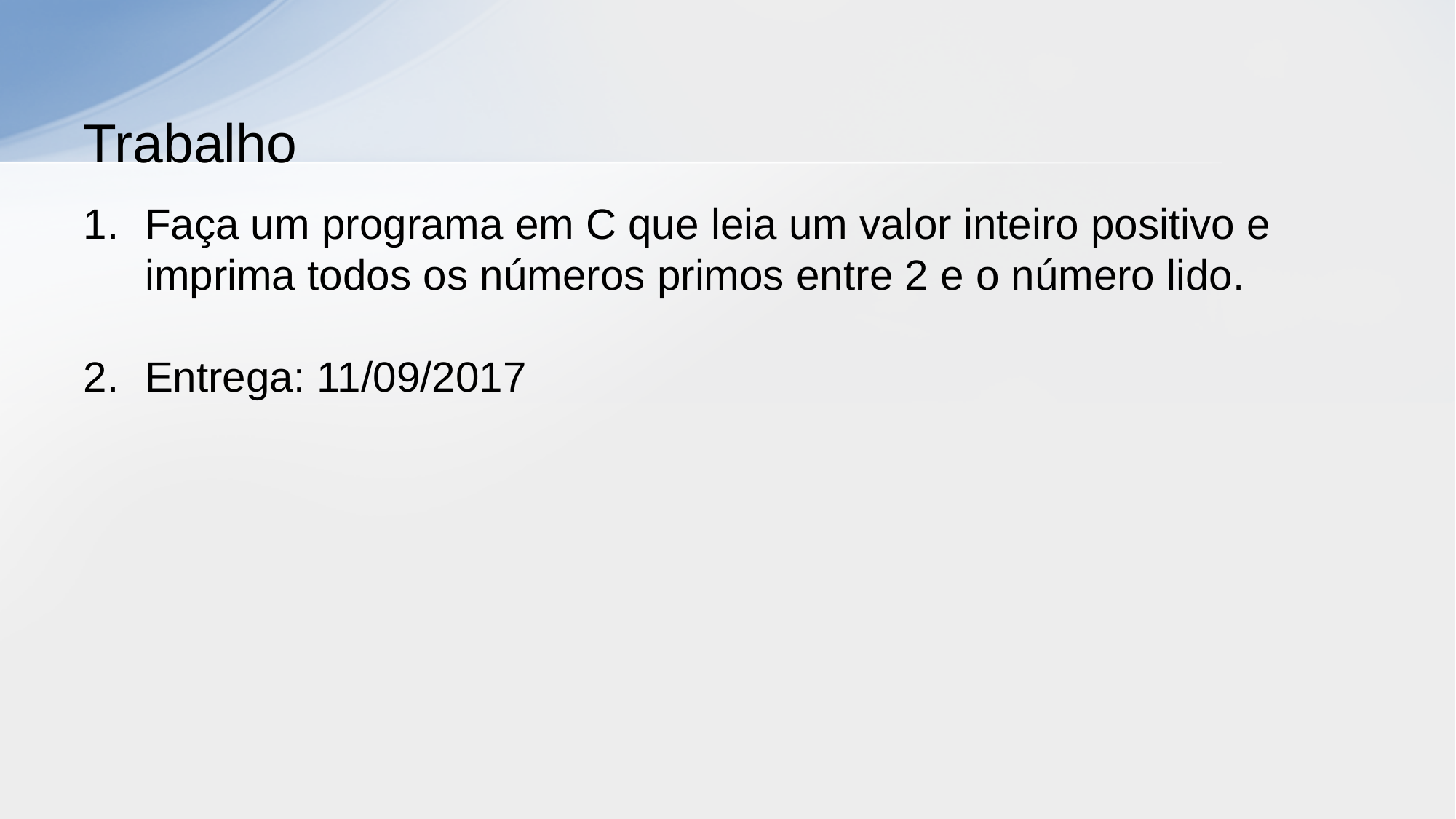

# Trabalho
Faça um programa em C que leia um valor inteiro positivo e imprima todos os números primos entre 2 e o número lido.

Entrega: 11/09/2017